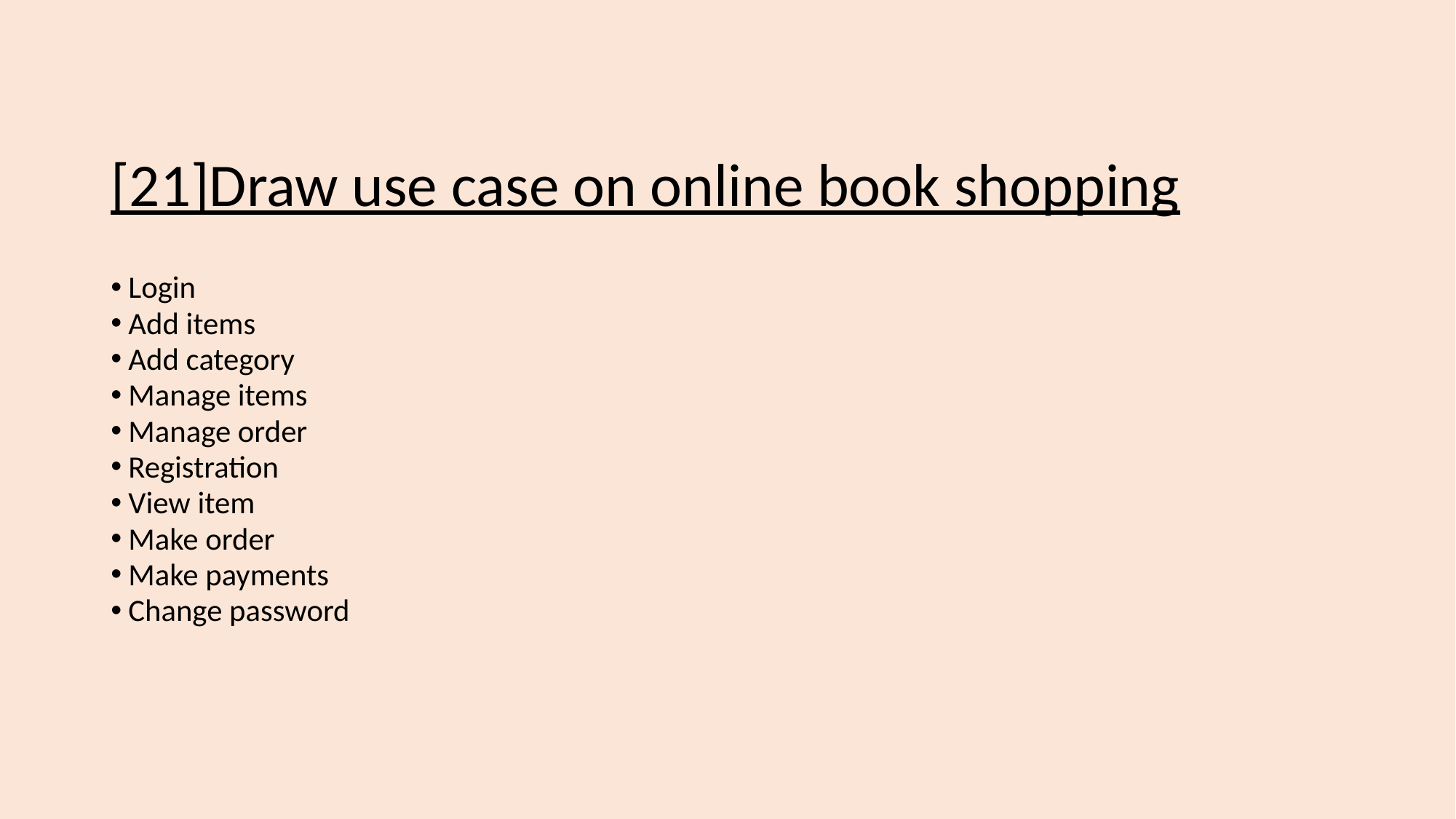

# [21]Draw use case on online book shopping
Login
Add items
Add category
Manage items
Manage order
Registration
View item
Make order
Make payments
Change password